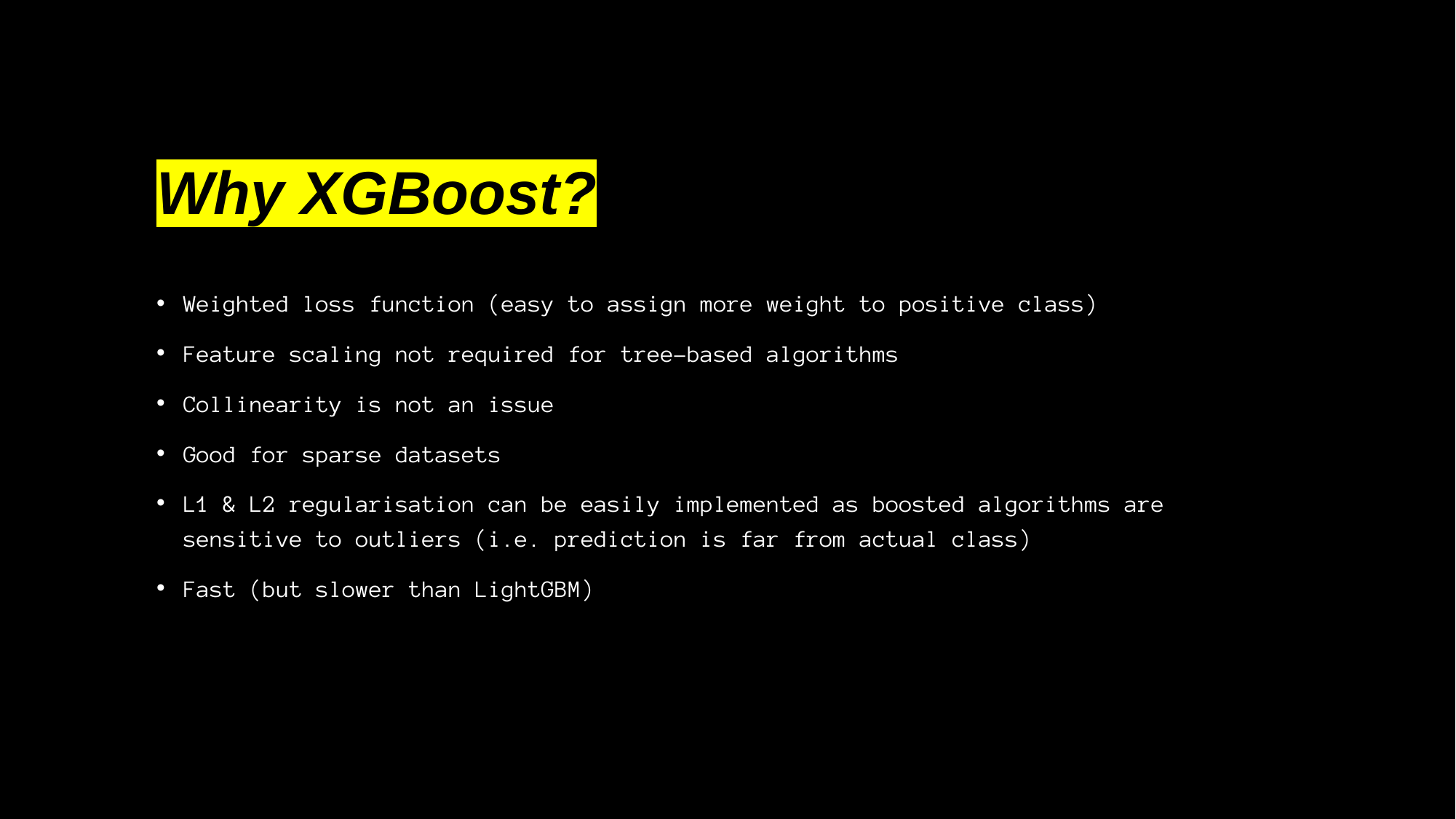

# Why XGBoost?
Weighted loss function (easy to assign more weight to positive class)
Feature scaling not required for tree-based algorithms
Collinearity is not an issue
Good for sparse datasets
L1 & L2 regularisation can be easily implemented as boosted algorithms are sensitive to outliers (i.e. prediction is far from actual class)
Fast (but slower than LightGBM)